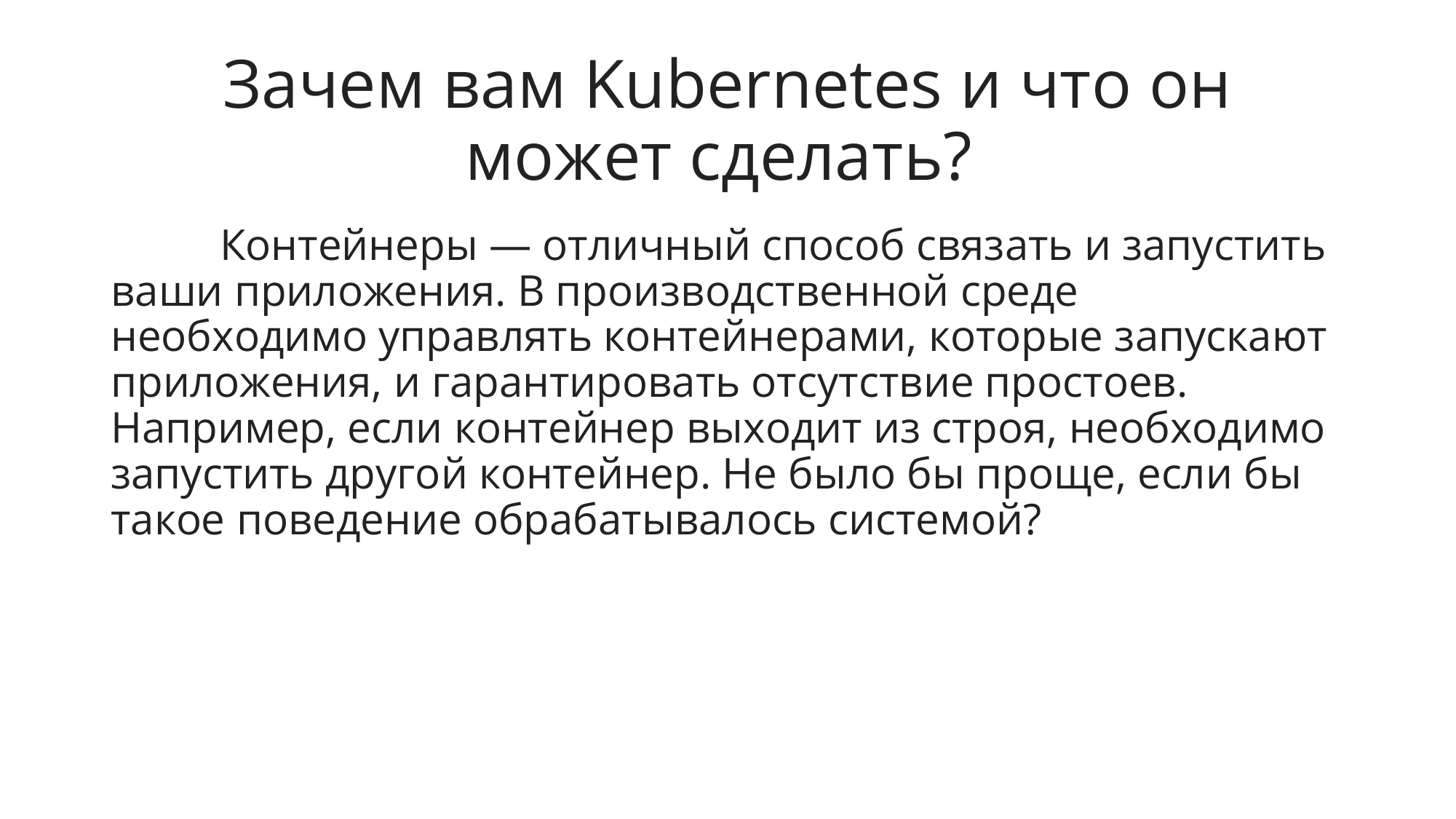

# Зачем вам Kubernetes и что он может сделать?
	Контейнеры — отличный способ связать и запустить ваши приложения. В производственной среде необходимо управлять контейнерами, которые запускают приложения, и гарантировать отсутствие простоев. Например, если контейнер выходит из строя, необходимо запустить другой контейнер. Не было бы проще, если бы такое поведение обрабатывалось системой?